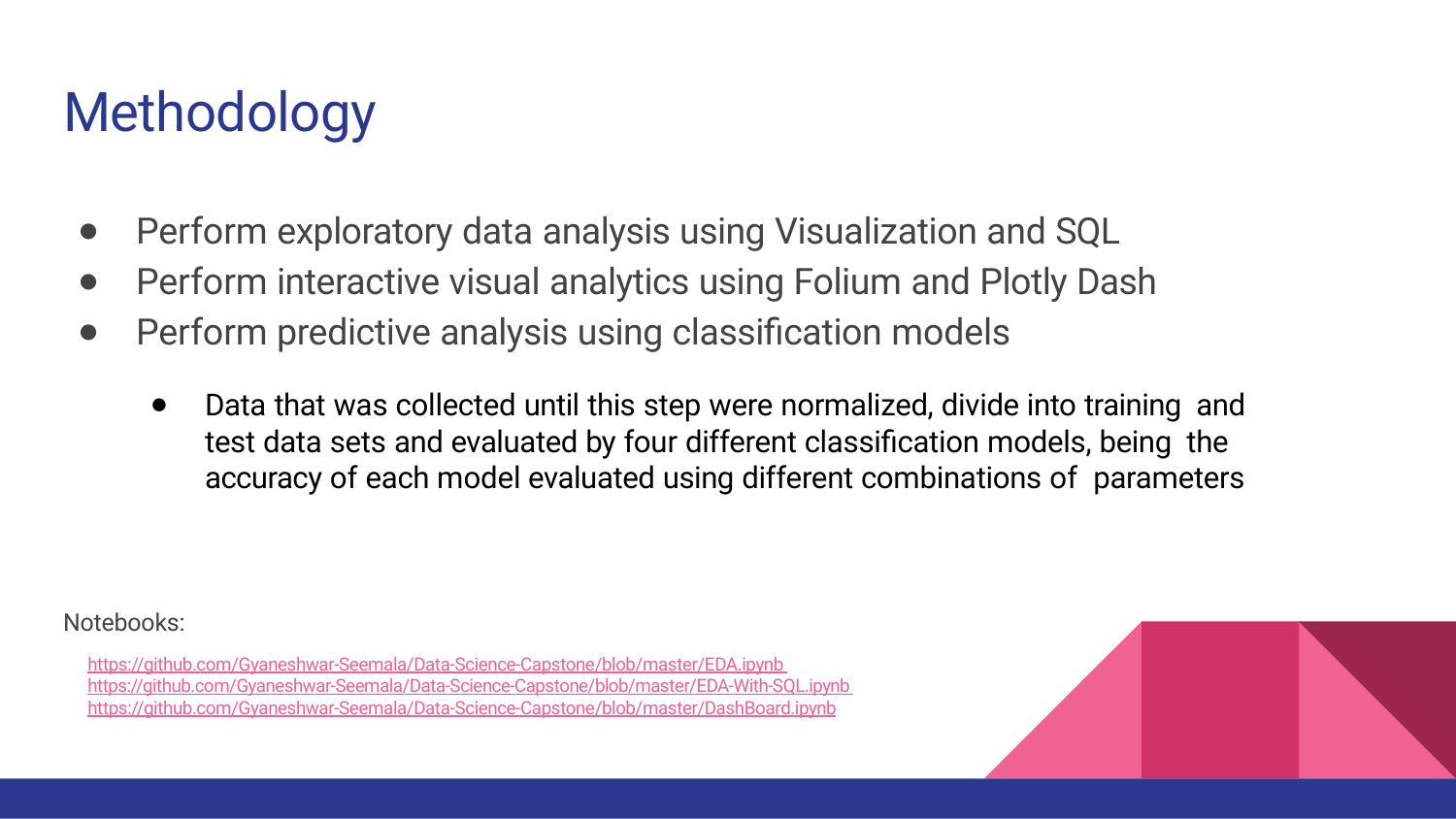

# Methodology
Perform exploratory data analysis using Visualization and SQL
Perform interactive visual analytics using Folium and Plotly Dash
Perform predictive analysis using classiﬁcation models
Data that was collected until this step were normalized, divide into training  and test data sets and evaluated by four different classiﬁcation models, being  the accuracy of each model evaluated using different combinations of  parameters
Notebooks:
https://github.com/Gyaneshwar-Seemala/Data-Science-Capstone/blob/master/EDA.ipynb  https://github.com/Gyaneshwar-Seemala/Data-Science-Capstone/blob/master/EDA-With-SQL.ipynb  https://github.com/Gyaneshwar-Seemala/Data-Science-Capstone/blob/master/DashBoard.ipynb